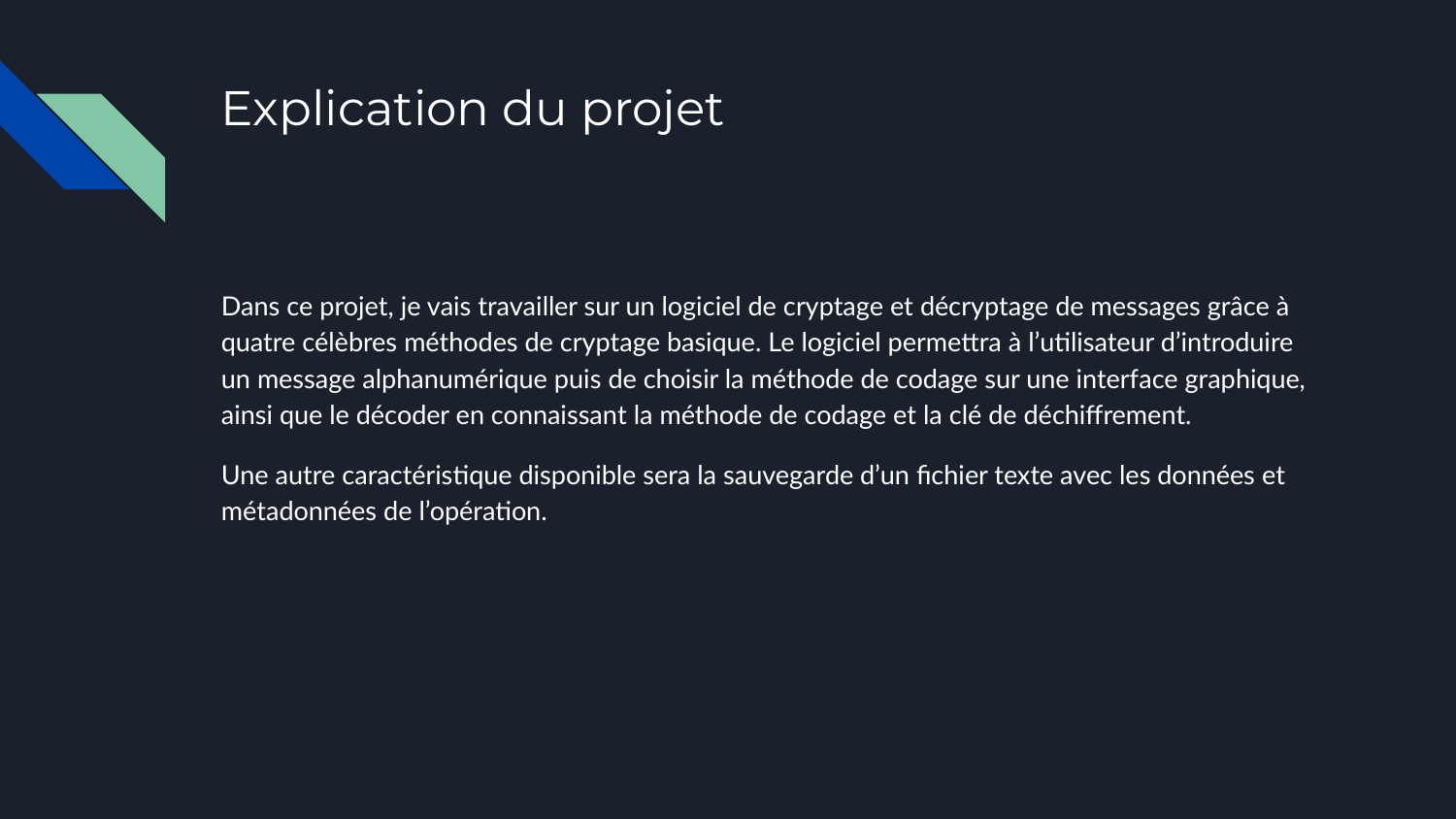

# Explication du projet
Dans ce projet, je vais travailler sur un logiciel de cryptage et décryptage de messages grâce à quatre célèbres méthodes de cryptage basique. Le logiciel permettra à l’utilisateur d’introduire un message alphanumérique puis de choisir la méthode de codage sur une interface graphique, ainsi que le décoder en connaissant la méthode de codage et la clé de déchiffrement.
Une autre caractéristique disponible sera la sauvegarde d’un fichier texte avec les données et métadonnées de l’opération.